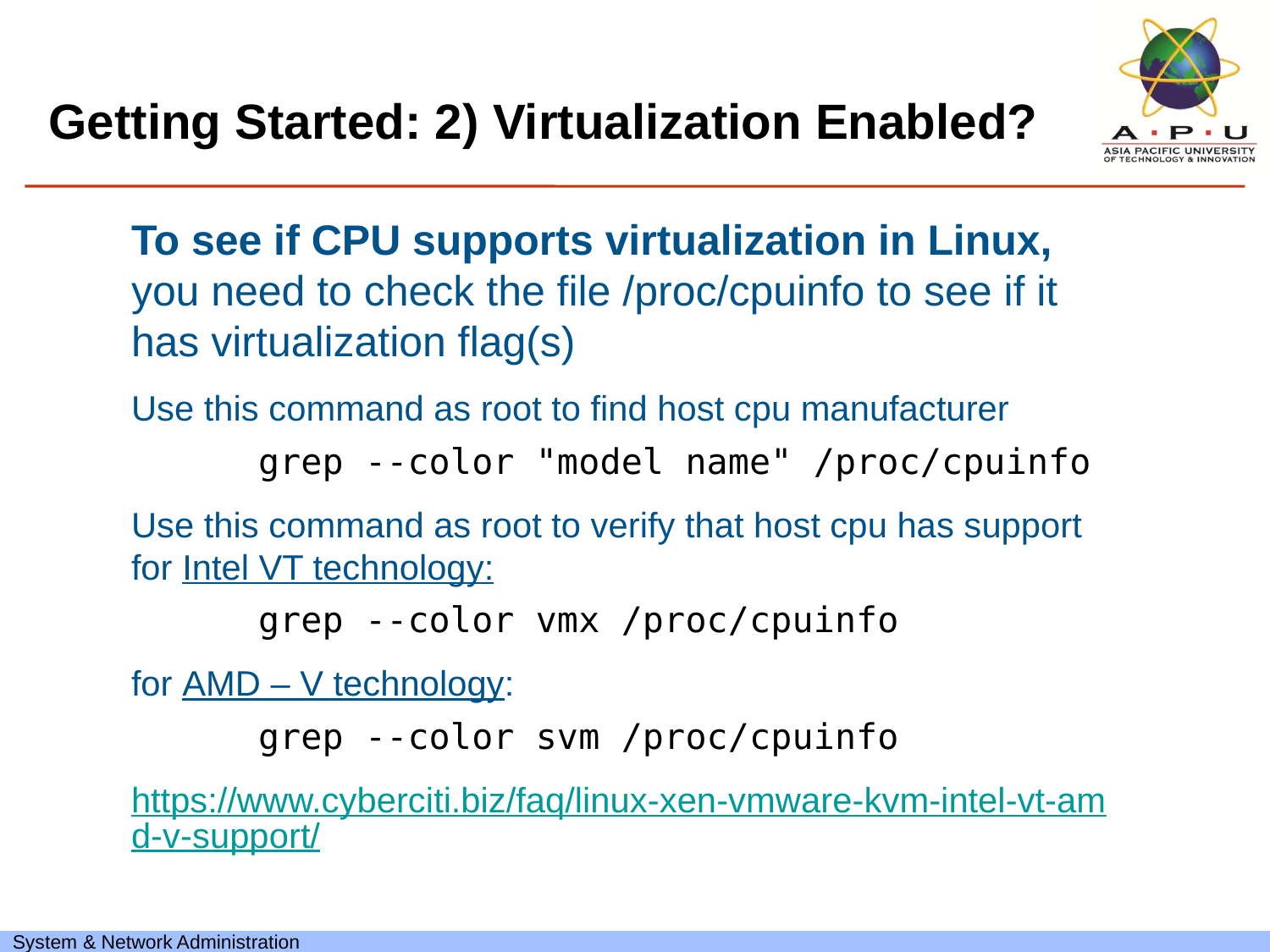

Getting Started: 2) Virtualization Enabled?
To see if CPU supports virtualization in Linux, you need to check the file /proc/cpuinfo to see if it has virtualization flag(s)
Use this command as root to find host cpu manufacturer
	grep --color "model name" /proc/cpuinfo
Use this command as root to verify that host cpu has support
for Intel VT technology:
	grep --color vmx /proc/cpuinfo
for AMD – V technology:
	grep --color svm /proc/cpuinfo
https://www.cyberciti.biz/faq/linux-xen-vmware-kvm-intel-vt-amd-v-support/